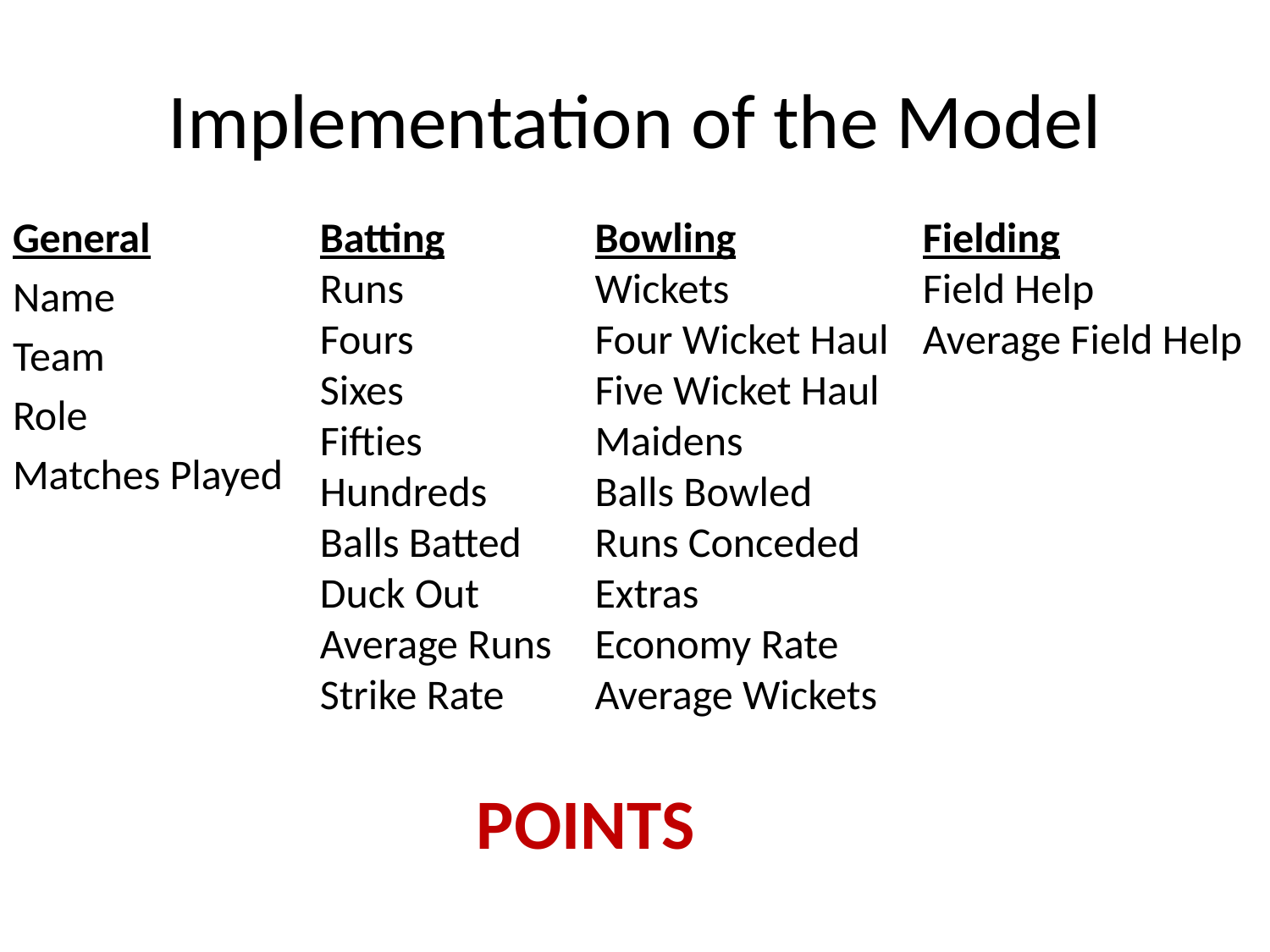

# Implementation of the Model
General
Name
Team
Role
Matches Played
Batting
Runs
Fours
Sixes
Fifties
Hundreds
Balls Batted
Duck Out
Average Runs
Strike Rate
Bowling
Wickets
Four Wicket Haul
Five Wicket Haul
Maidens
Balls Bowled
Runs Conceded
Extras
Economy Rate
Average Wickets
Fielding
Field Help
Average Field Help
POINTS